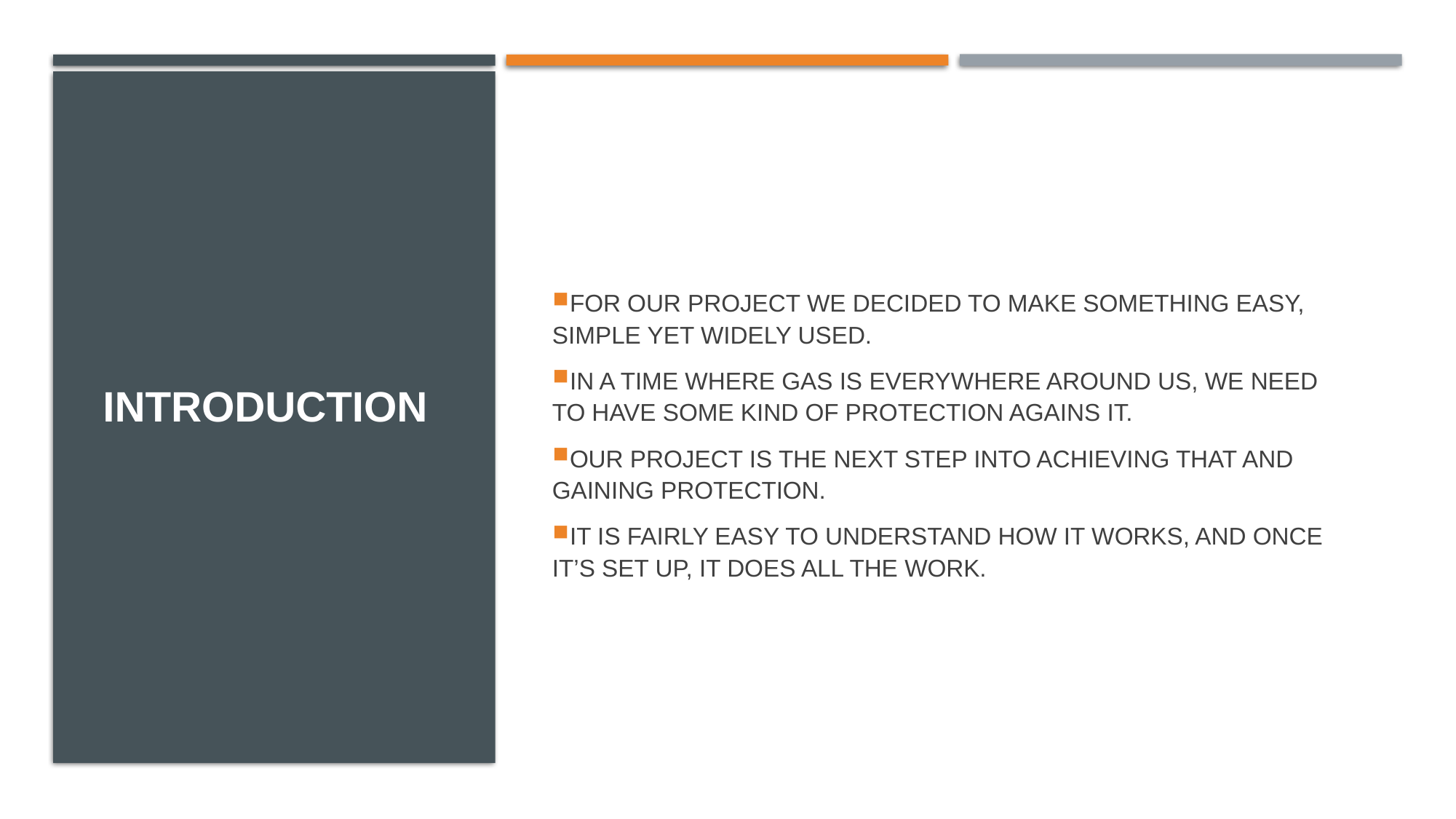

# Introduction

For our project we decided to make something easy, simple yet widely used.
IN A Time where gas is everywhere around us, we need to have some kind of protection agains it.
Our project is the next step into achieving that and gaining protection.
It is fairly easy to understand how it works, and once it’s set up, it does all the work.